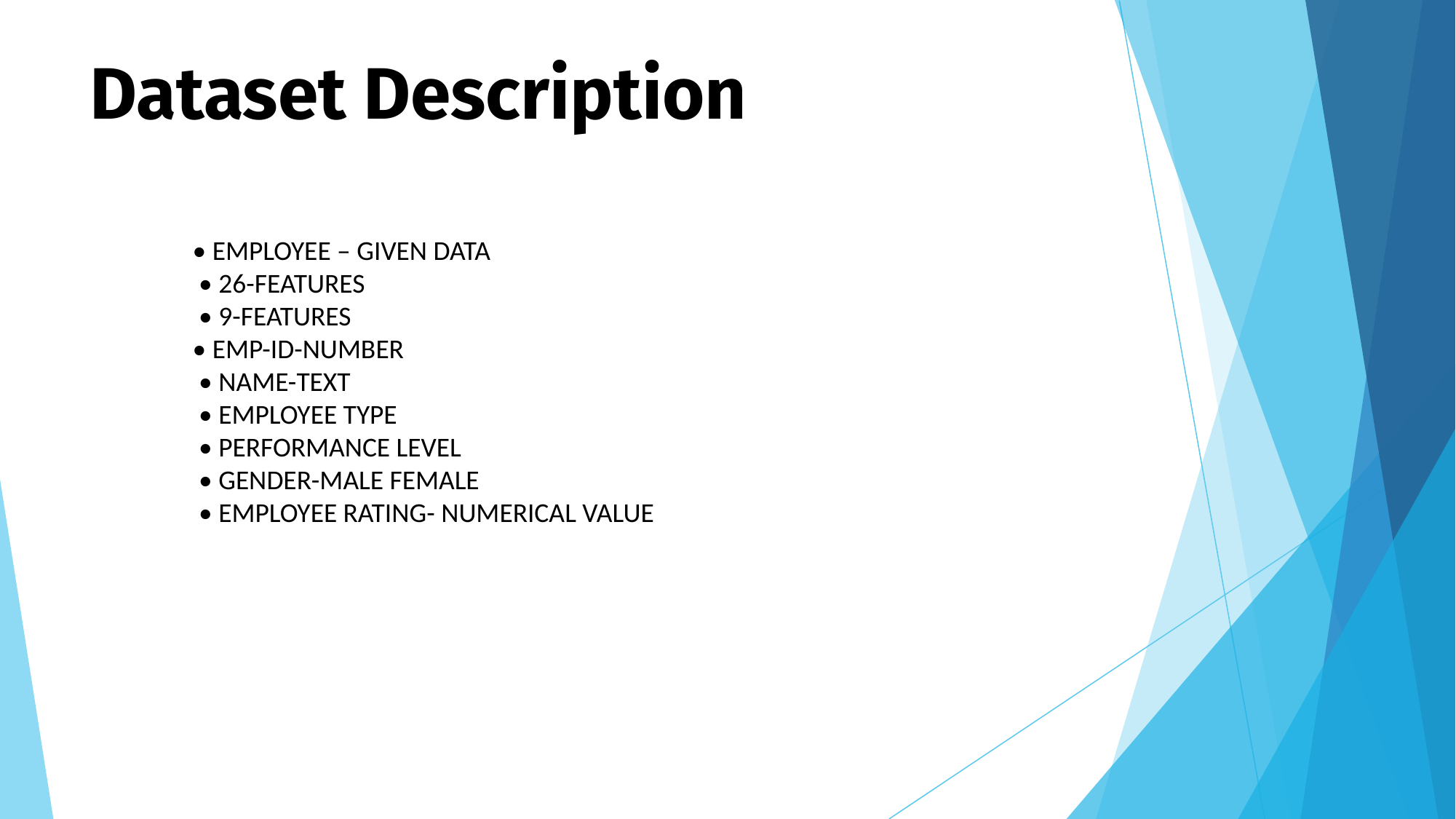

# Dataset Description
• EMPLOYEE – GIVEN DATA
 • 26-FEATURES
 • 9-FEATURES
• EMP-ID-NUMBER
 • NAME-TEXT
 • EMPLOYEE TYPE
 • PERFORMANCE LEVEL
 • GENDER-MALE FEMALE
 • EMPLOYEE RATING- NUMERICAL VALUE